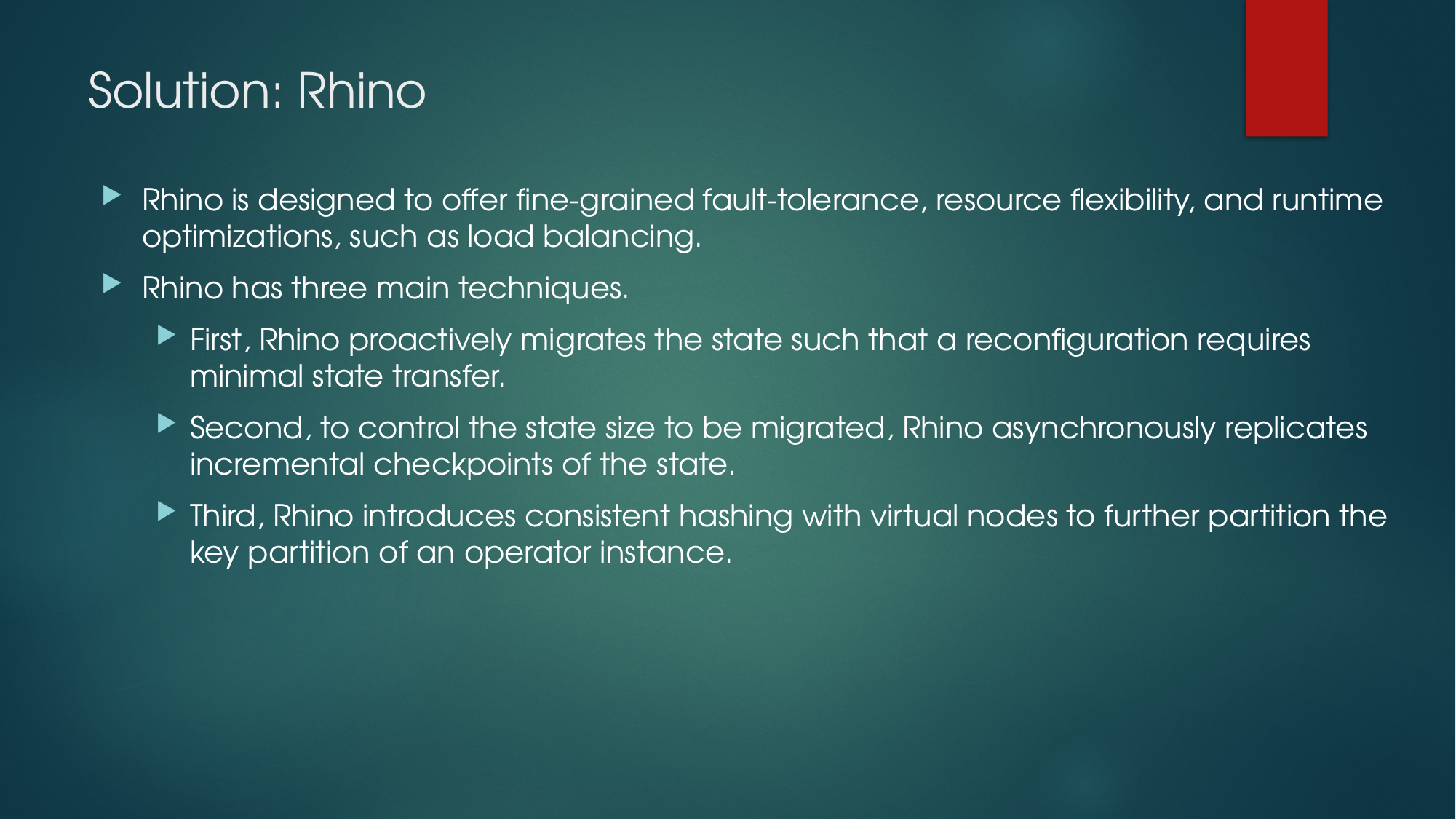

# Solution: Rhino
Rhino is designed to offer fine-grained fault-tolerance, resource flexibility, and runtime optimizations, such as load balancing.
Rhino has three main techniques.
First, Rhino proactively migrates the state such that a reconfiguration requires minimal state transfer.
Second, to control the state size to be migrated, Rhino asynchronously replicates incremental checkpoints of the state.
Third, Rhino introduces consistent hashing with virtual nodes to further partition the key partition of an operator instance.